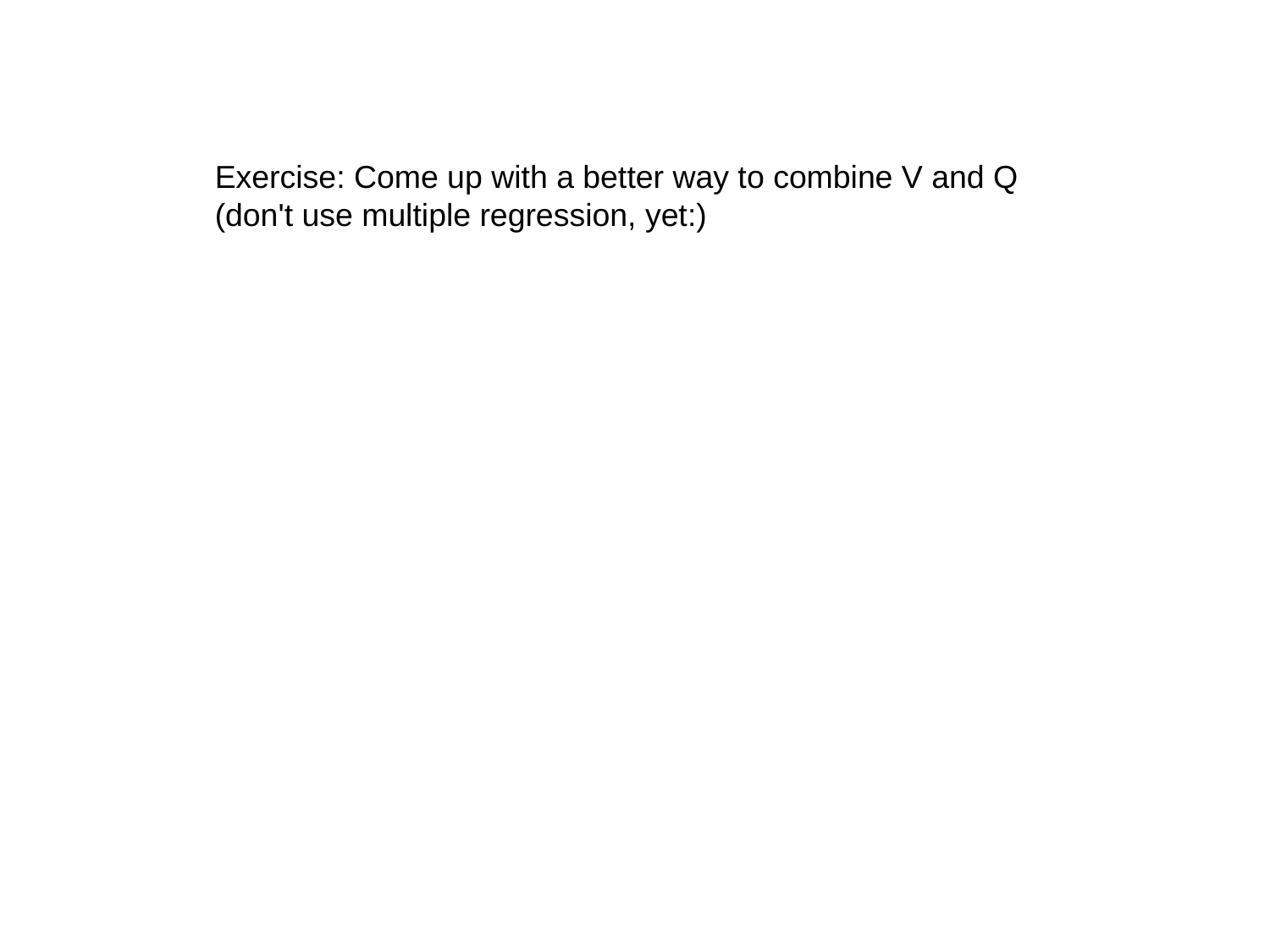

Exercise: Come up with a better way to combine V and Q (don't use multiple regression, yet:)